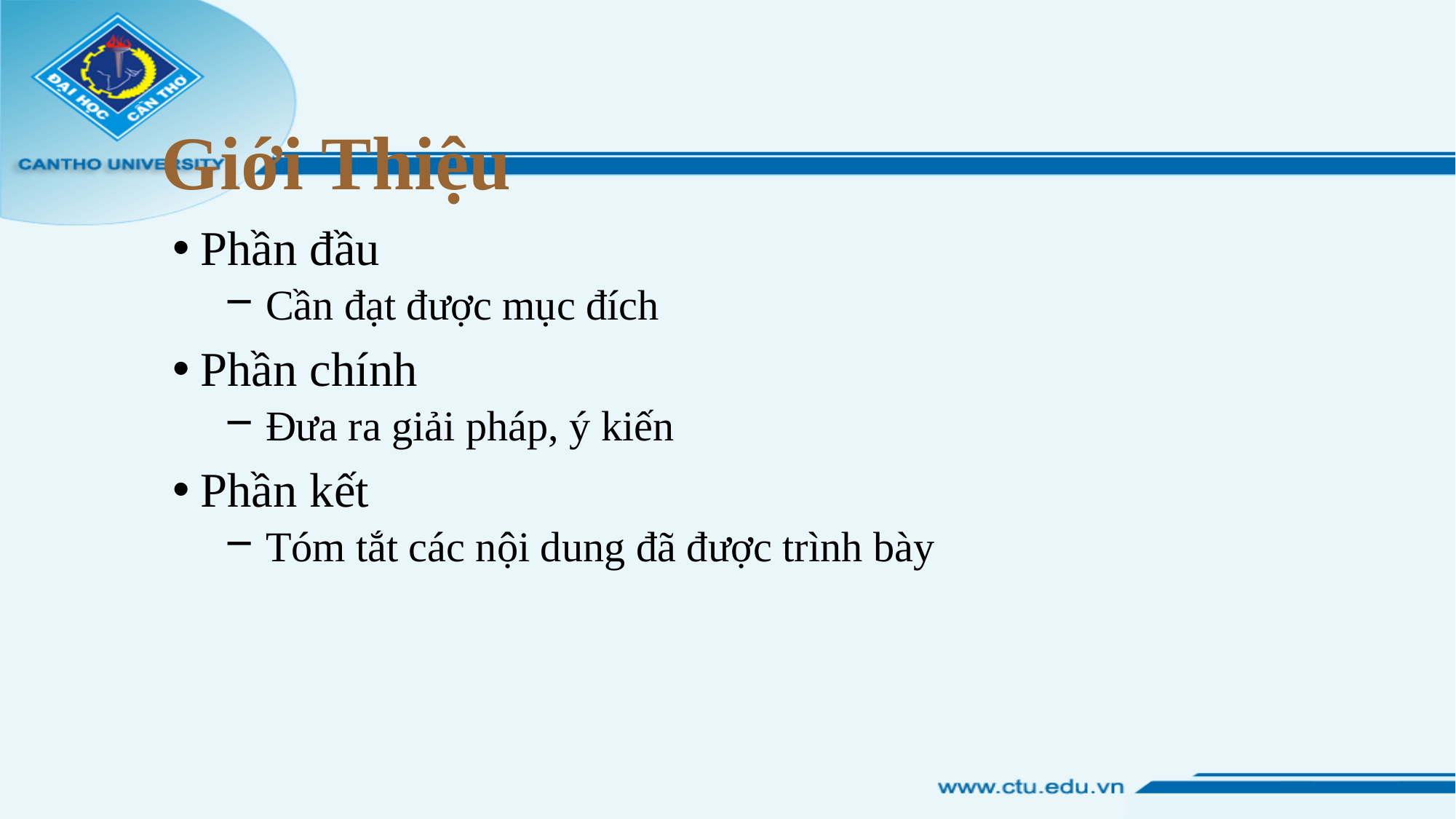

# Giới Thiệu
Phần đầu
 Cần đạt được mục đích
Phần chính
 Đưa ra giải pháp, ý kiến
Phần kết
 Tóm tắt các nội dung đã được trình bày

2